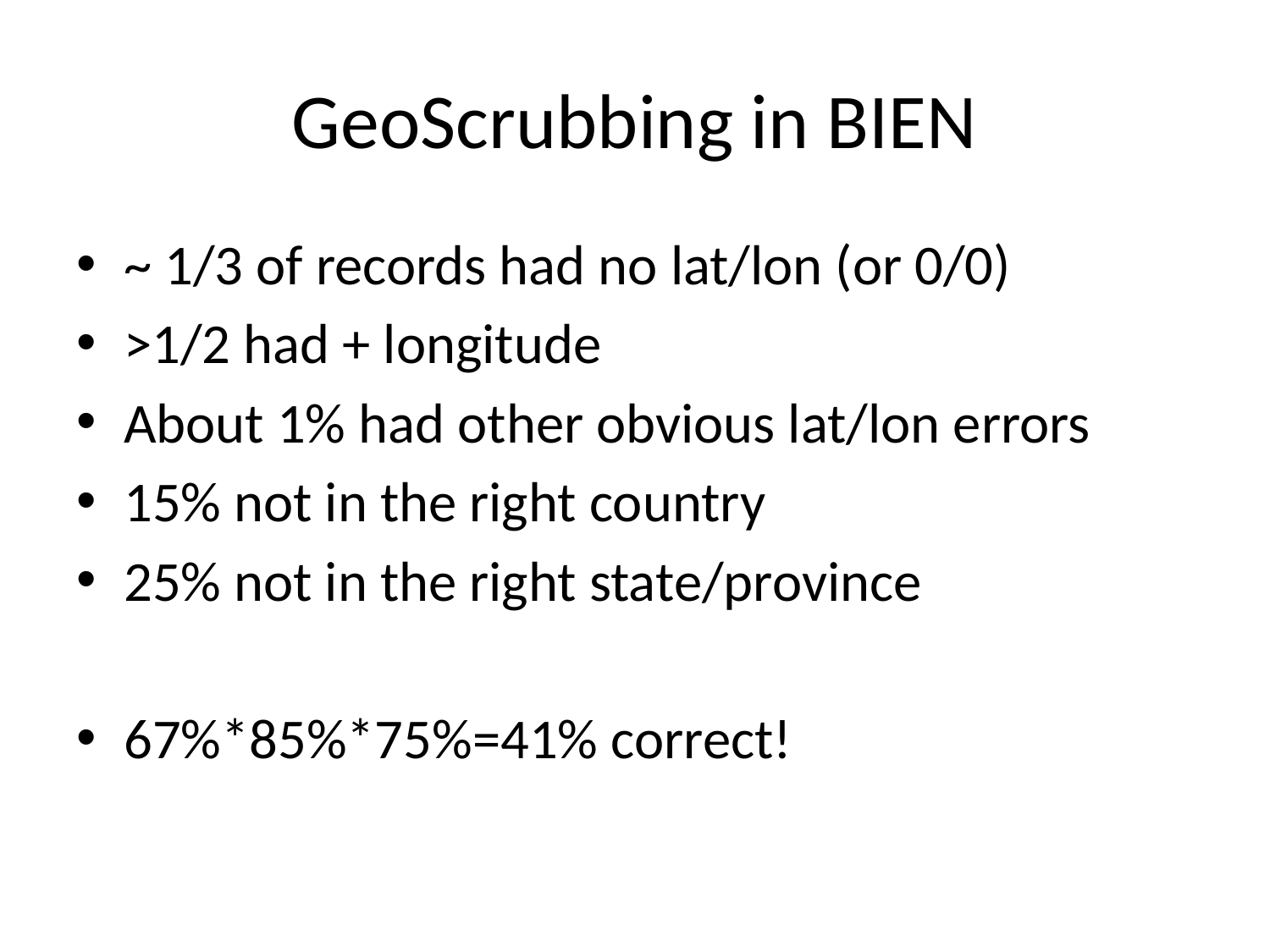

# GeoScrubbing in BIEN
~ 1/3 of records had no lat/lon (or 0/0)
>1/2 had + longitude
About 1% had other obvious lat/lon errors
15% not in the right country
25% not in the right state/province

67%*85%*75%=41% correct!